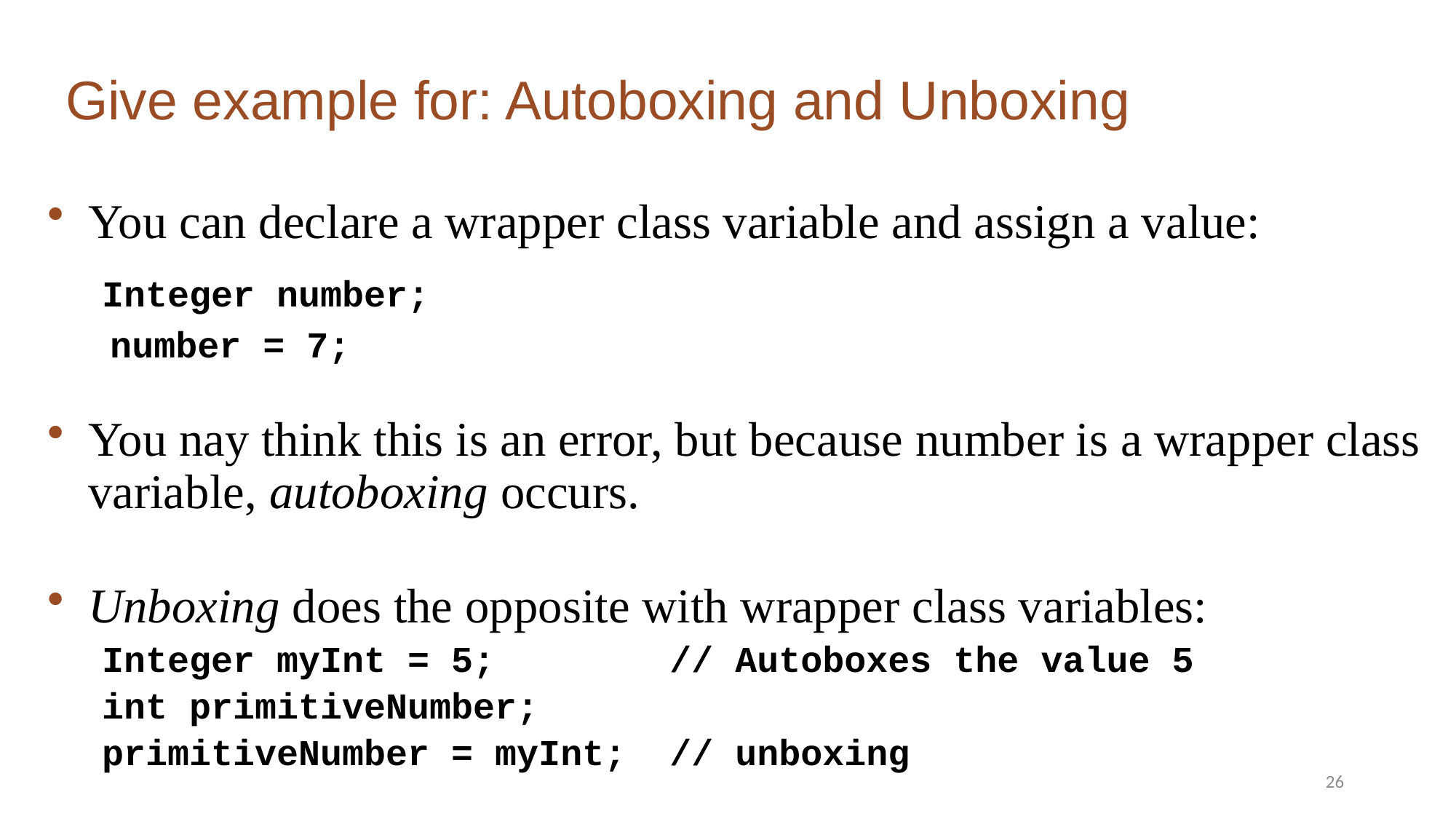

Give example for: Autoboxing and Unboxing
You can declare a wrapper class variable and assign a value:
	 Integer number;
	 number = 7;
You nay think this is an error, but because number is a wrapper class variable, autoboxing occurs.
Unboxing does the opposite with wrapper class variables:
Integer myInt = 5;        // Autoboxes the value 5
int primitiveNumber;
primitiveNumber = myInt;  // unboxing
26